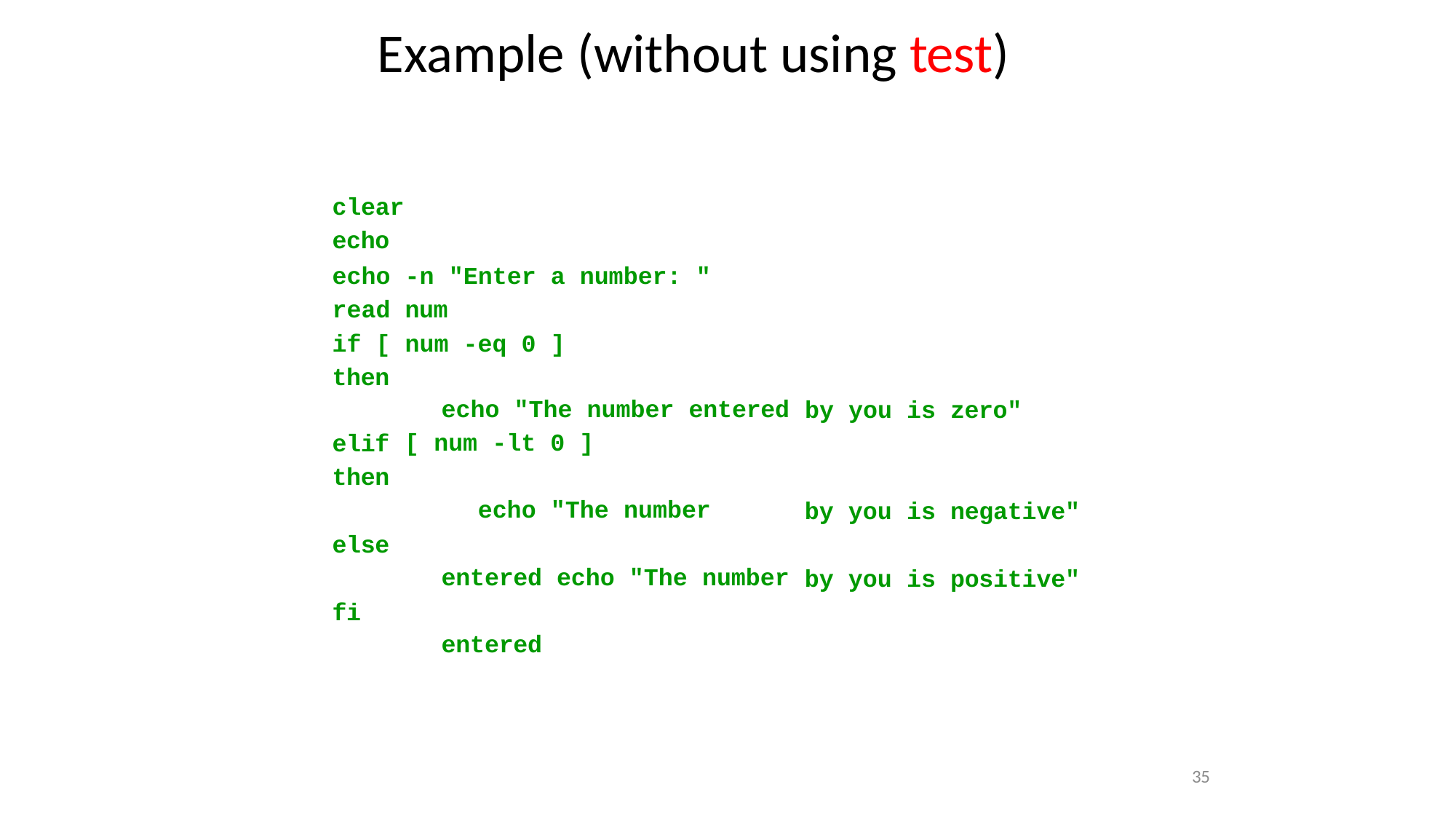

Example (without using test)
clear echo
echo -n "Enter a number: " read num
if [ num -eq 0 ] then
echo "The number entered [ num -lt 0 ]
echo "The number entered echo "The number entered
by you is zero"
elif then
by you is negative"
else
by you is positive"
fi
35